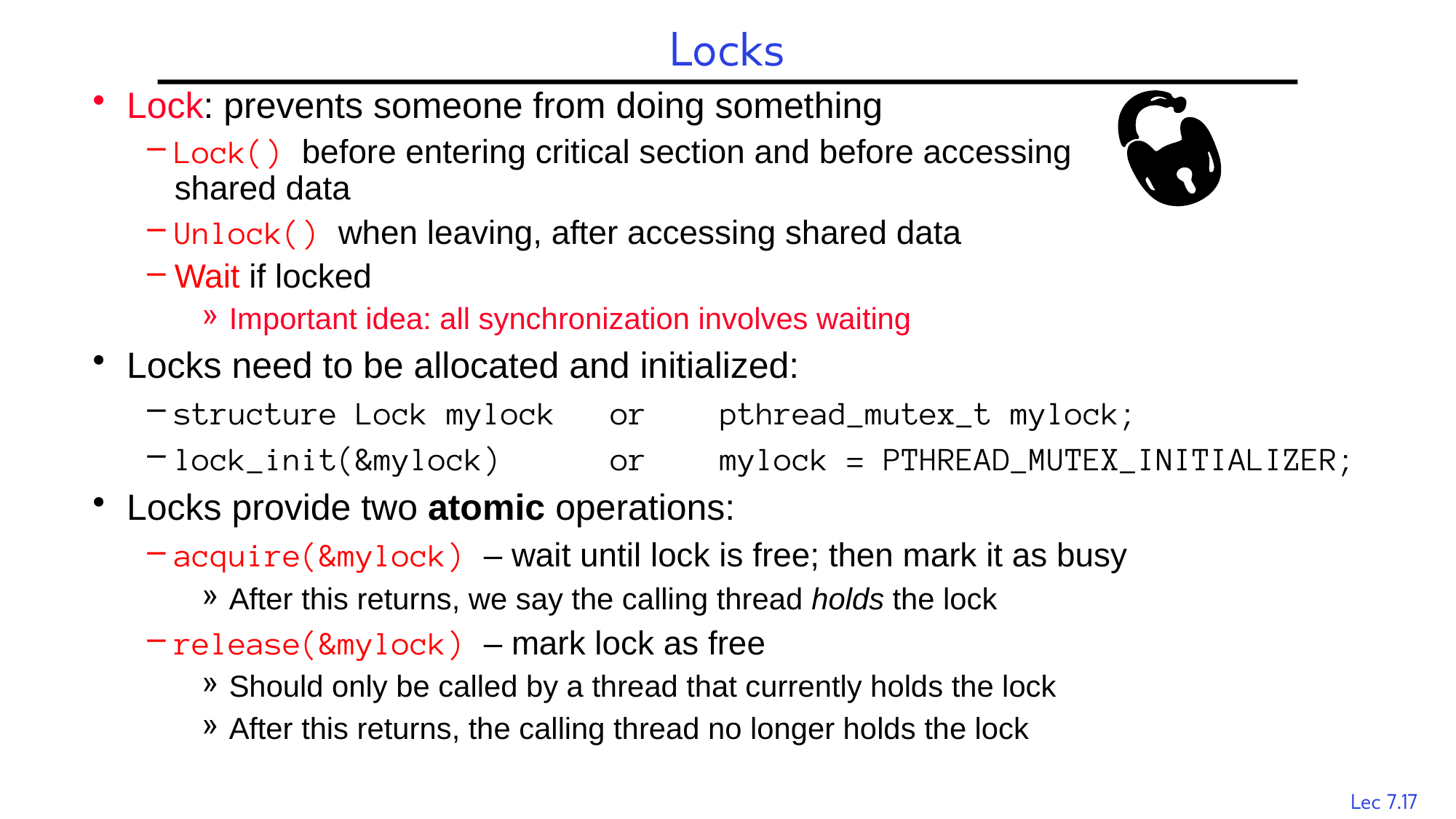

# Locks
Lock: prevents someone from doing something
Lock() before entering critical section and before accessing
shared data
Unlock() when leaving, after accessing shared data
Wait if locked
Important idea: all synchronization involves waiting
Locks need to be allocated and initialized:
structure Lock mylock	or	pthread_mutex_t mylock;
lock_init(&mylock)  	or 	mylock = PTHREAD_MUTEX_INITIALIZER;
Locks provide two atomic operations:
acquire(&mylock) – wait until lock is free; then mark it as busy
After this returns, we say the calling thread holds the lock
release(&mylock) – mark lock as free
Should only be called by a thread that currently holds the lock
After this returns, the calling thread no longer holds the lock